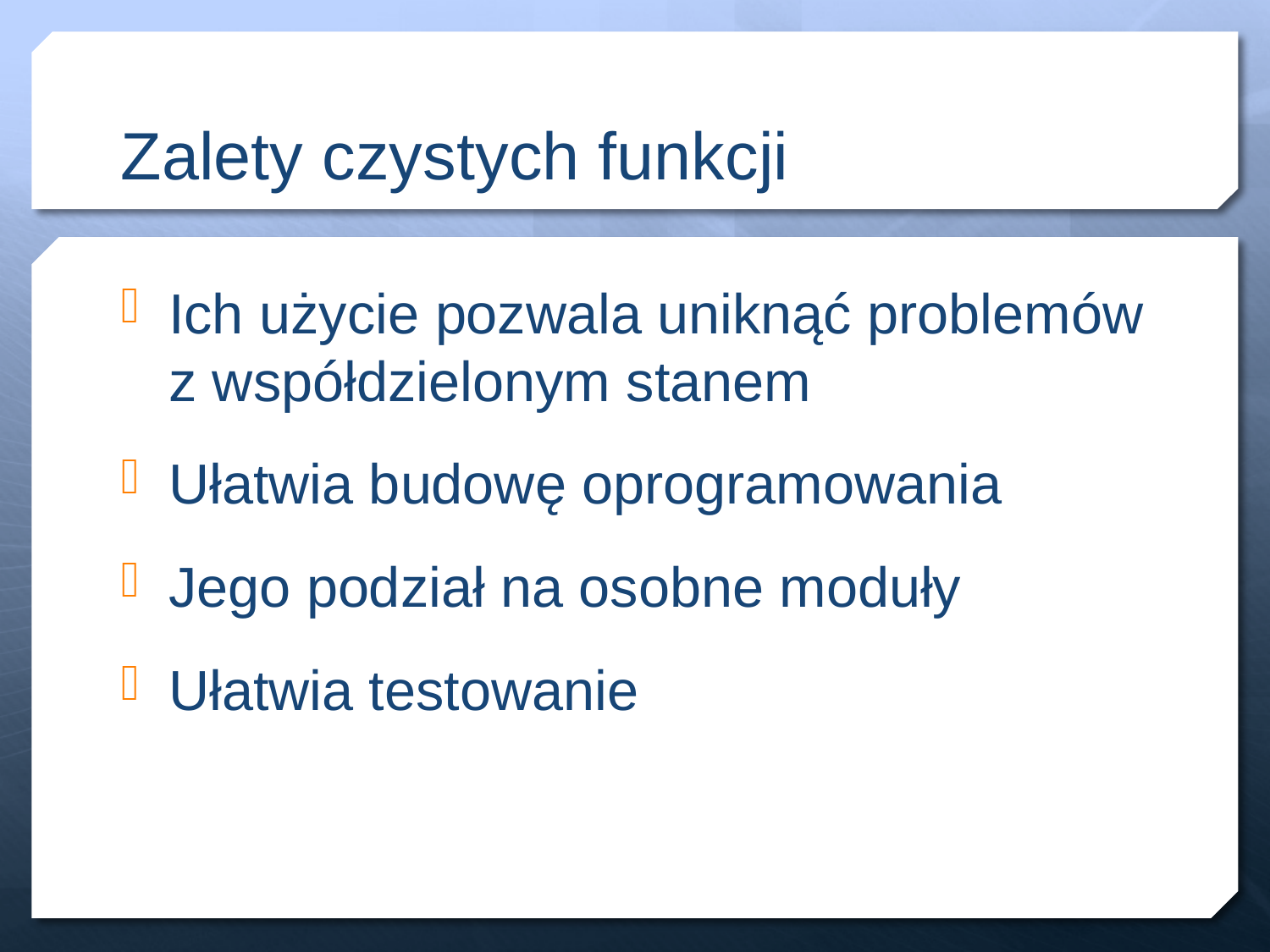

# Zalety czystych funkcji
Ich użycie pozwala uniknąć problemów z współdzielonym stanem
Ułatwia budowę oprogramowania
Jego podział na osobne moduły
Ułatwia testowanie